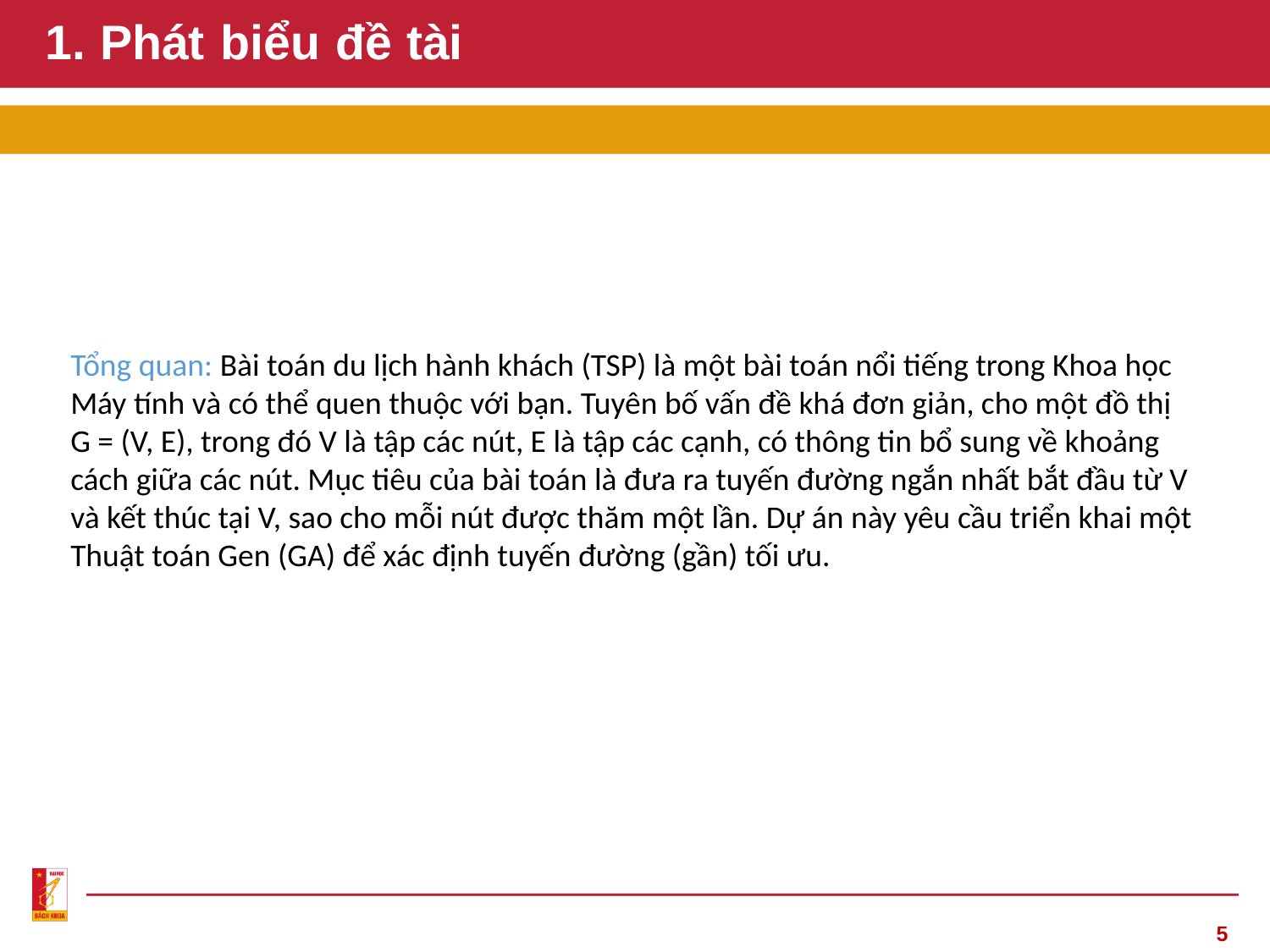

# 1. Phát biểu đề tài
Tổng quan: Bài toán du lịch hành khách (TSP) là một bài toán nổi tiếng trong Khoa học Máy tính và có thể quen thuộc với bạn. Tuyên bố vấn đề khá đơn giản, cho một đồ thị G = (V, E), trong đó V là tập các nút, E là tập các cạnh, có thông tin bổ sung về khoảng cách giữa các nút. Mục tiêu của bài toán là đưa ra tuyến đường ngắn nhất bắt đầu từ V và kết thúc tại V, sao cho mỗi nút được thăm một lần. Dự án này yêu cầu triển khai một Thuật toán Gen (GA) để xác định tuyến đường (gần) tối ưu.
5